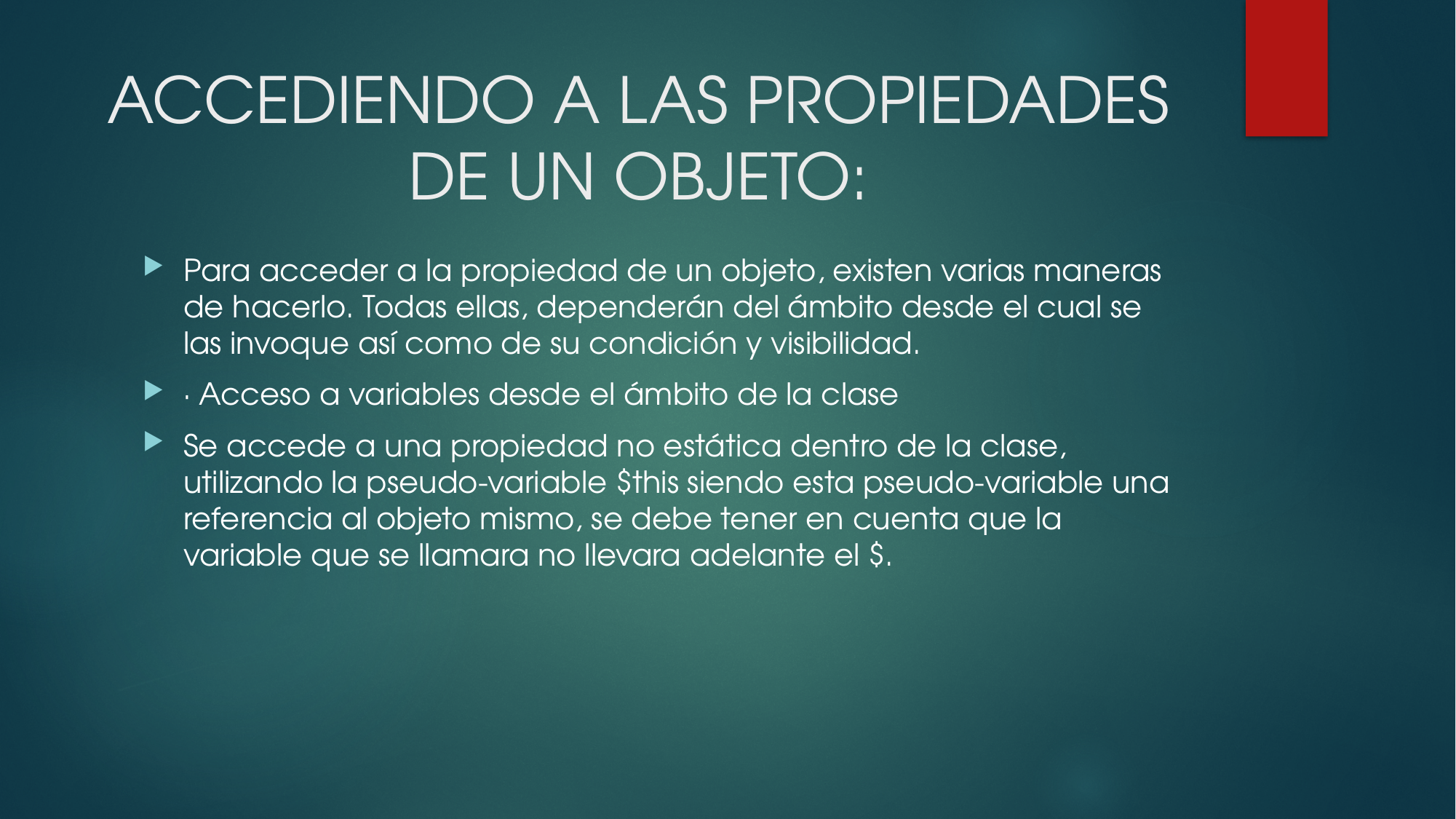

# ACCEDIENDO A LAS PROPIEDADES DE UN OBJETO:
Para acceder a la propiedad de un objeto, existen varias maneras de hacerlo. Todas ellas, dependerán del ámbito desde el cual se las invoque así como de su condición y visibilidad.
· Acceso a variables desde el ámbito de la clase
Se accede a una propiedad no estática dentro de la clase, utilizando la pseudo-variable $this siendo esta pseudo-variable una referencia al objeto mismo, se debe tener en cuenta que la variable que se llamara no llevara adelante el $.